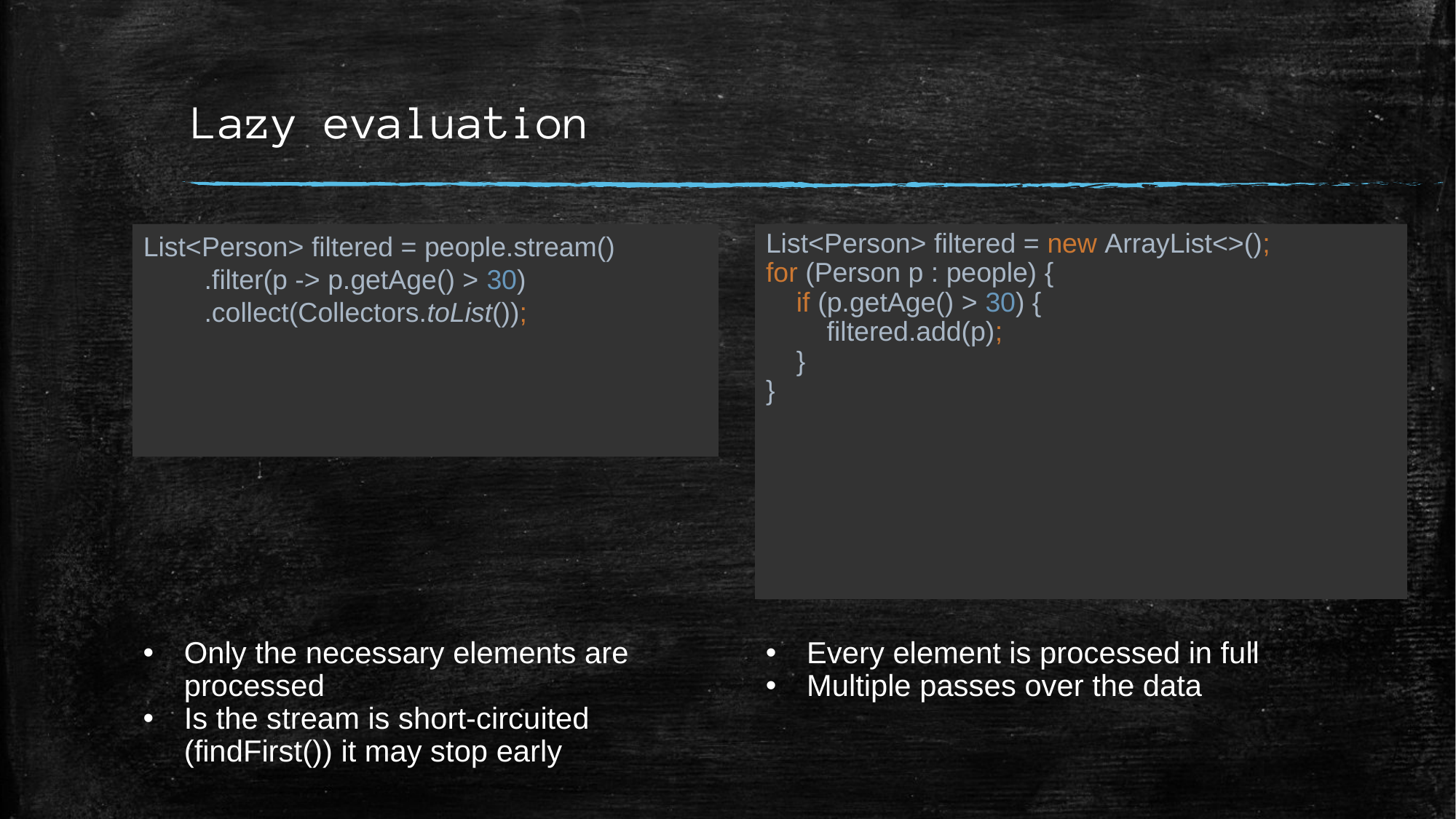

# Lazy evaluation

List<Person> filtered = people.stream()
        .filter(p -> p.getAge() > 30)
        .collect(Collectors.toList());

List<Person> filtered = new ArrayList<>();
for (Person p : people) {
    if (p.getAge() > 30) {
        filtered.add(p);
    }
}
Only the necessary elements are processed
Is the stream is short-circuited (findFirst()) it may stop early
Every element is processed in full
Multiple passes over the data